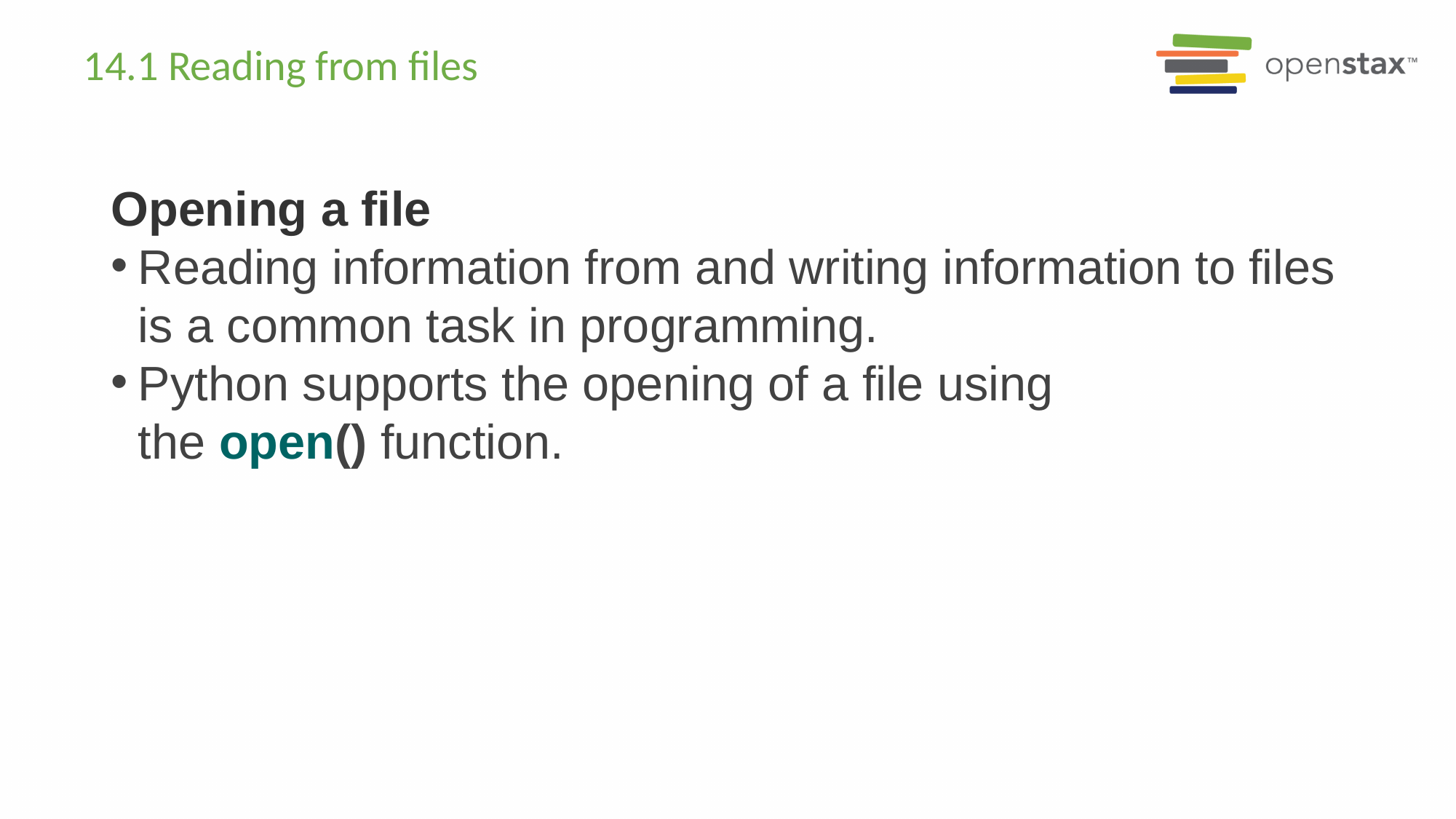

# 14.1 Reading from files
Opening a file
Reading information from and writing information to files is a common task in programming.
Python supports the opening of a file using the open() function.